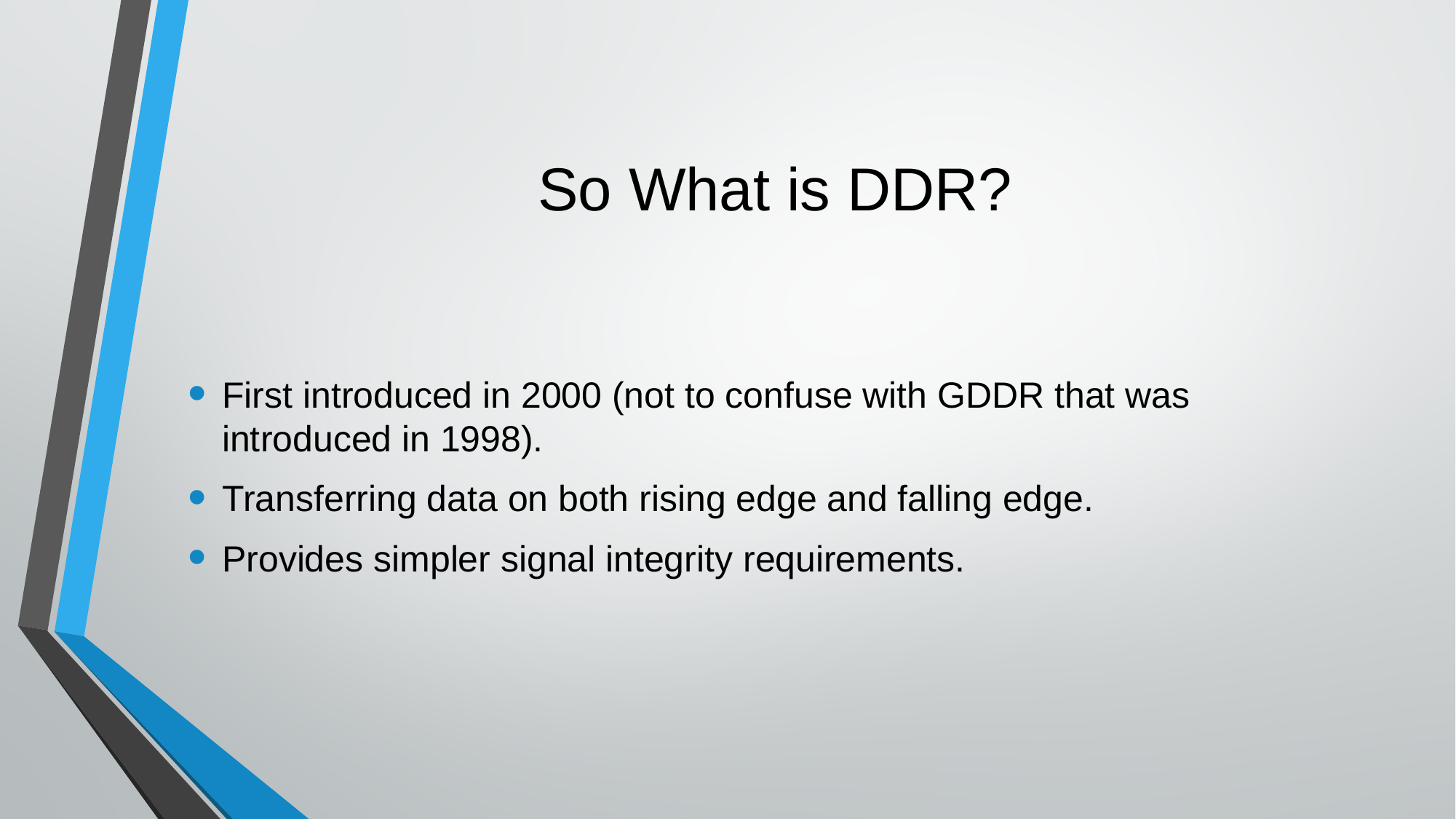

# So What is DDR?
First introduced in 2000 (not to confuse with GDDR that was introduced in 1998).
Transferring data on both rising edge and falling edge.
Provides simpler signal integrity requirements.